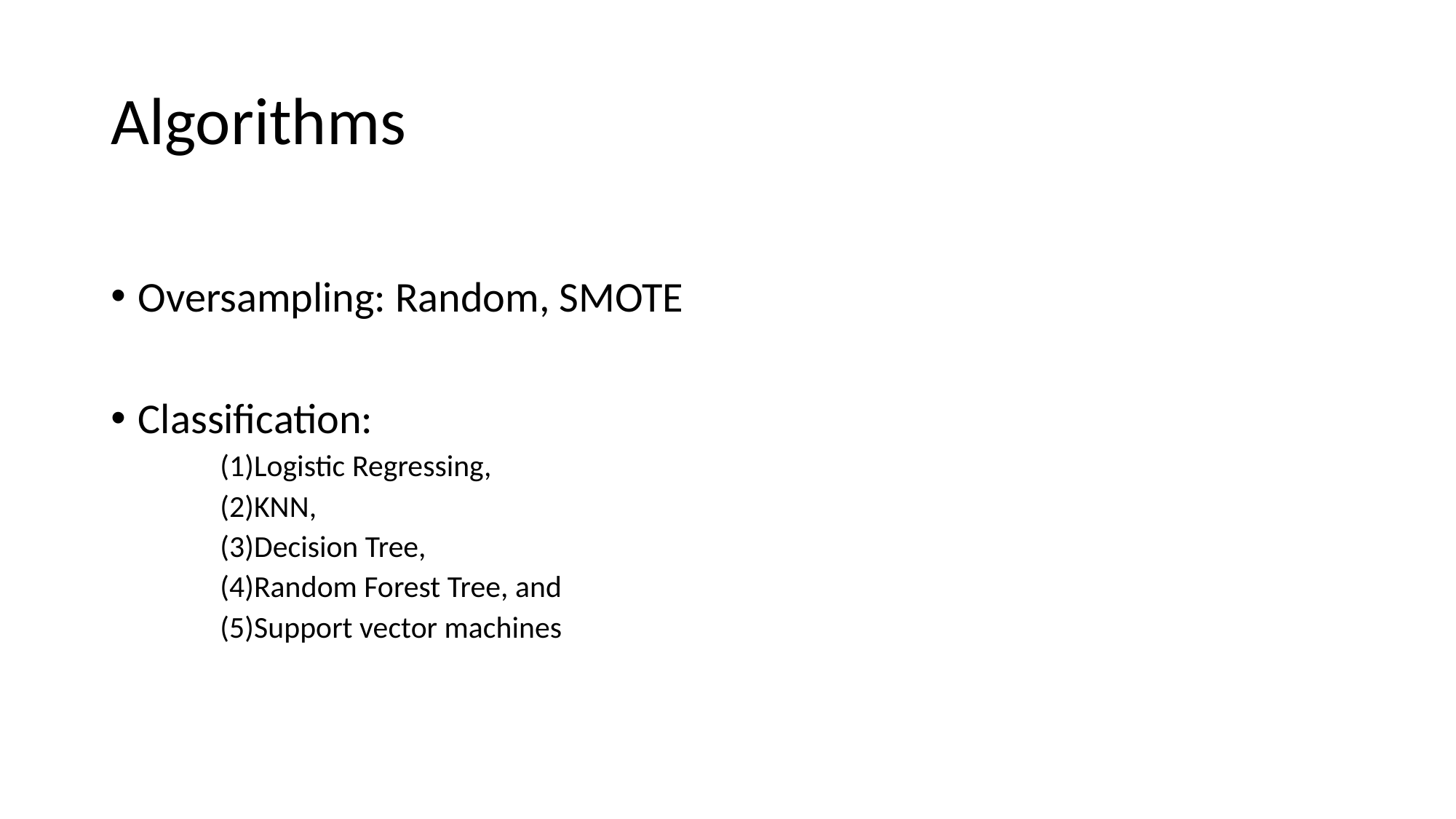

# Algorithms

Oversampling: Random, SMOTE

Classification:
(1)Logistic Regressing,
(2)KNN,
(3)Decision Tree,
(4)Random Forest Tree, and
(5)Support vector machines